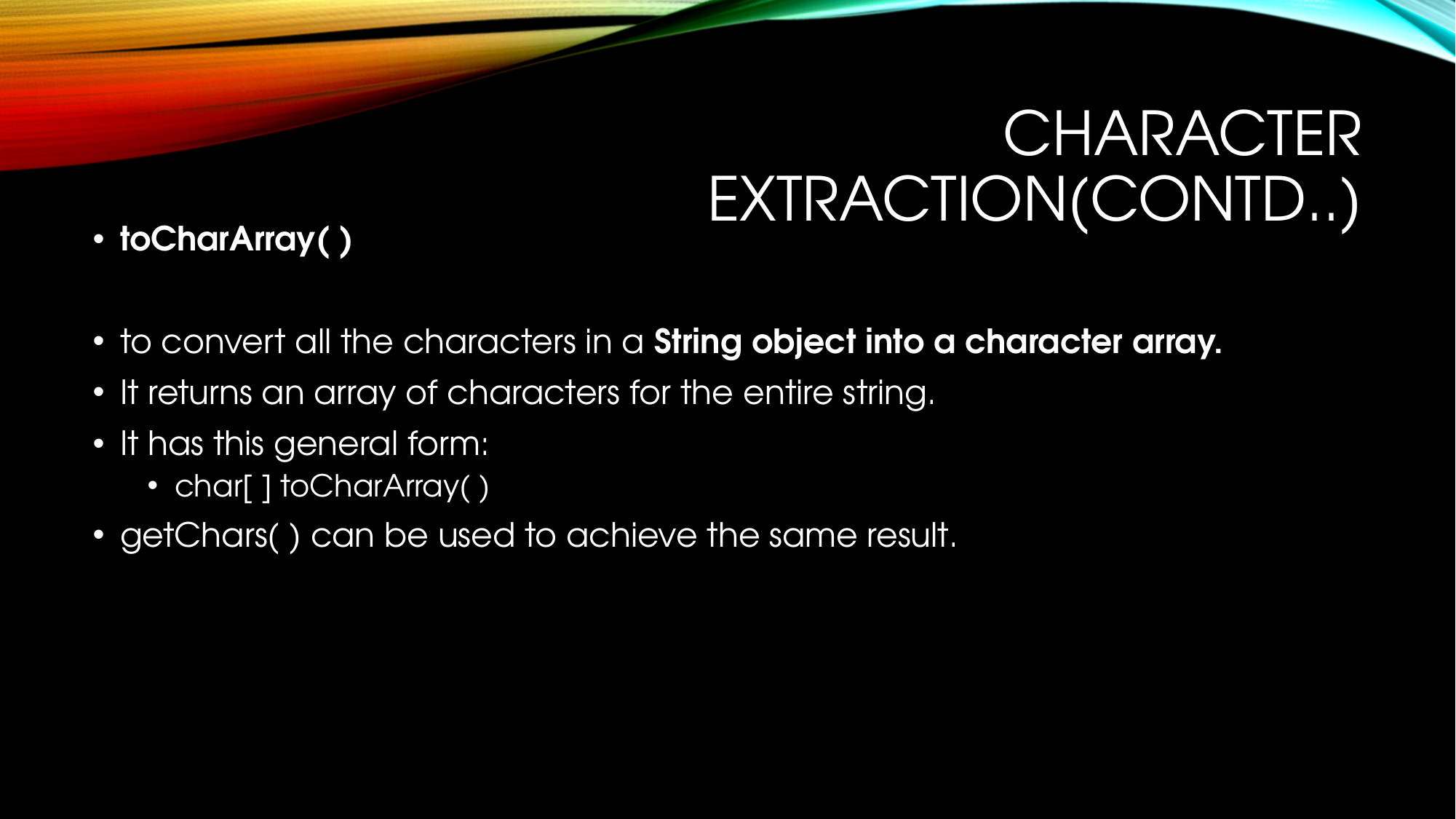

# Character extraction(contd..)
toCharArray( )

to convert all the characters in a String object into a character array.
It returns an array of characters for the entire string.
It has this general form:
char[ ] toCharArray( )
getChars( ) can be used to achieve the same result.